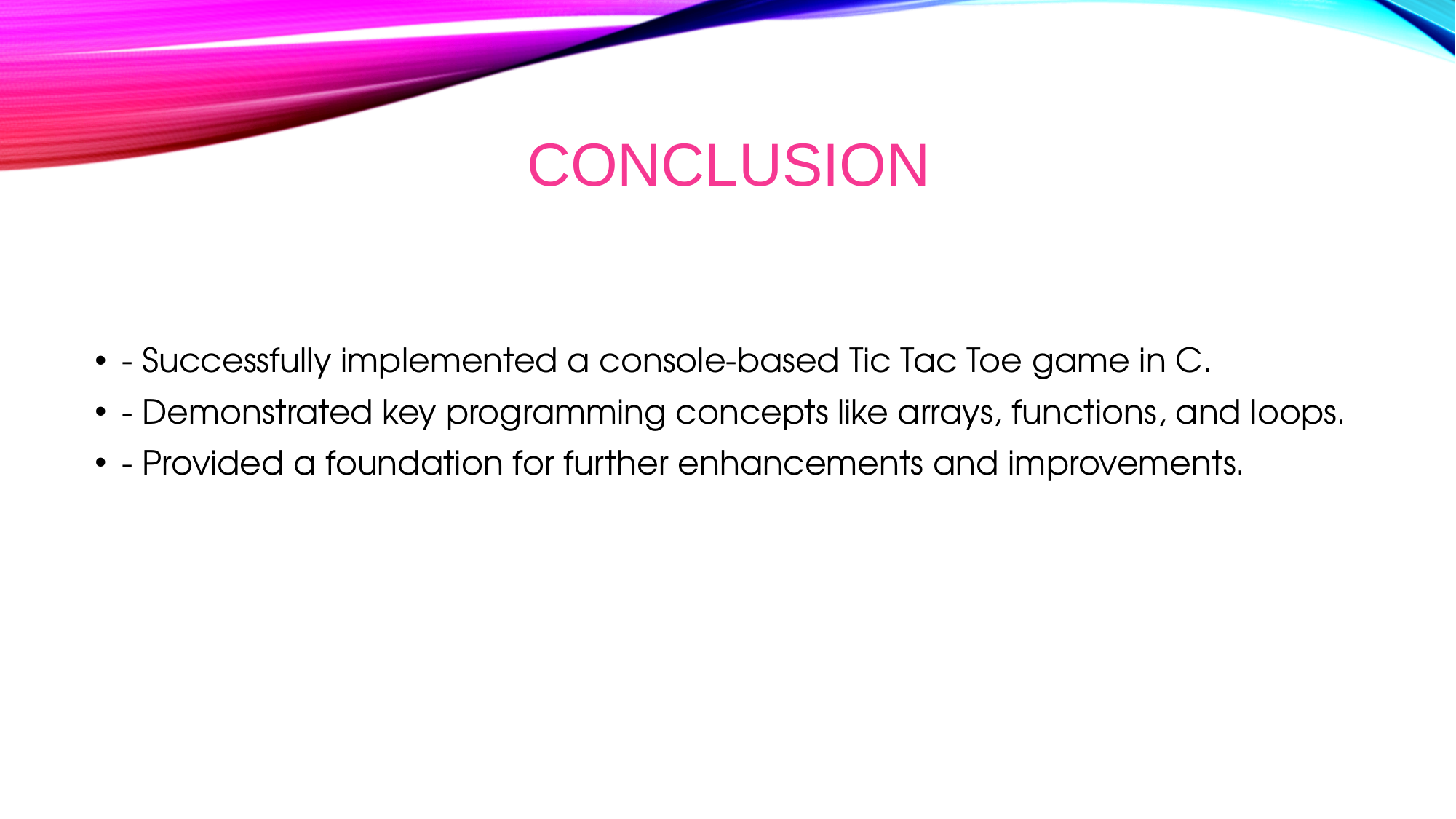

# conclusion
- Successfully implemented a console-based Tic Tac Toe game in C.
- Demonstrated key programming concepts like arrays, functions, and loops.
- Provided a foundation for further enhancements and improvements.